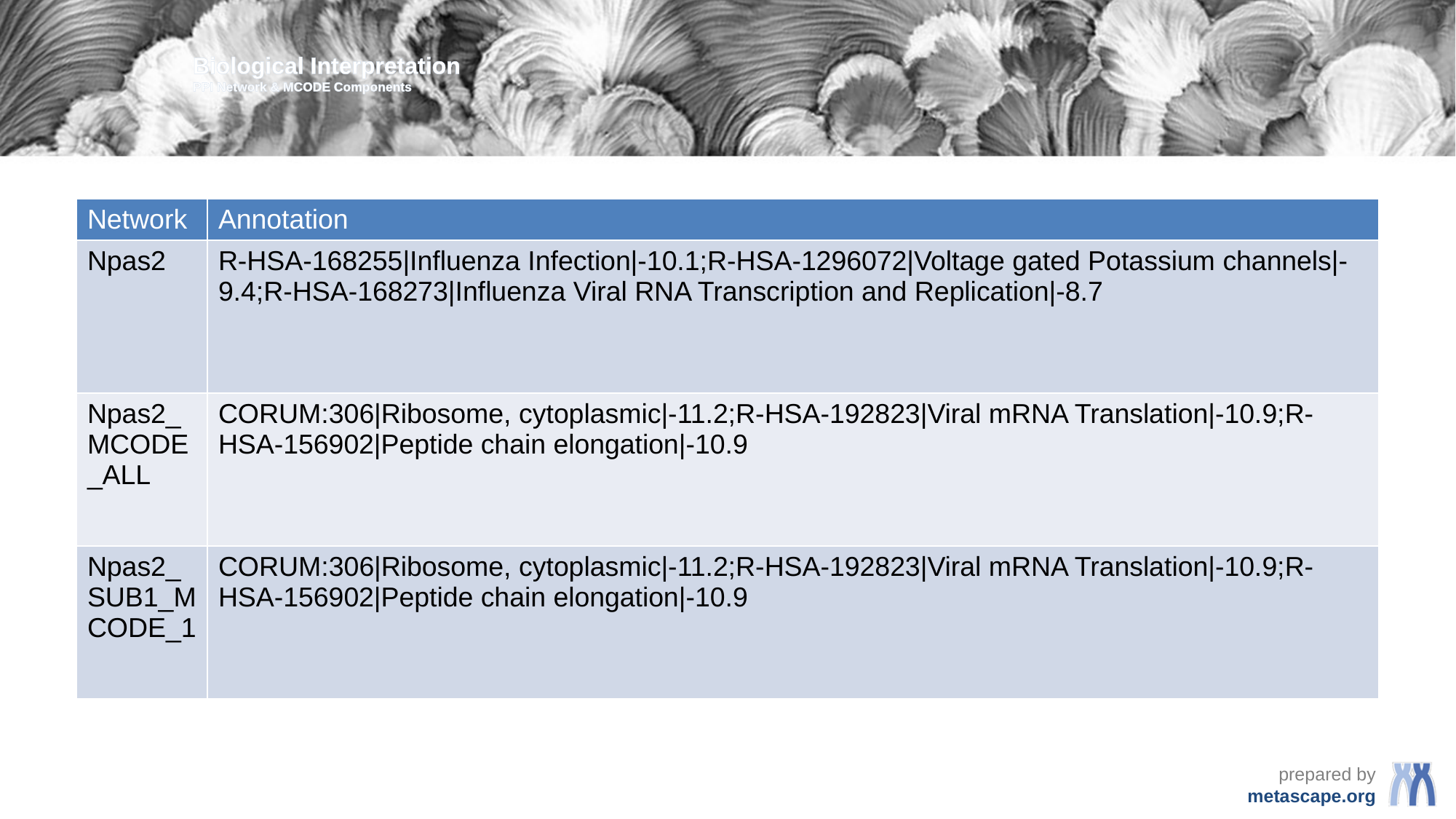

Biological Interpretation
PPI Network & MCODE Components
| Network | Annotation |
| --- | --- |
| Npas2 | R-HSA-168255|Influenza Infection|-10.1;R-HSA-1296072|Voltage gated Potassium channels|-9.4;R-HSA-168273|Influenza Viral RNA Transcription and Replication|-8.7 |
| Npas2\_MCODE\_ALL | CORUM:306|Ribosome, cytoplasmic|-11.2;R-HSA-192823|Viral mRNA Translation|-10.9;R-HSA-156902|Peptide chain elongation|-10.9 |
| Npas2\_SUB1\_MCODE\_1 | CORUM:306|Ribosome, cytoplasmic|-11.2;R-HSA-192823|Viral mRNA Translation|-10.9;R-HSA-156902|Peptide chain elongation|-10.9 |